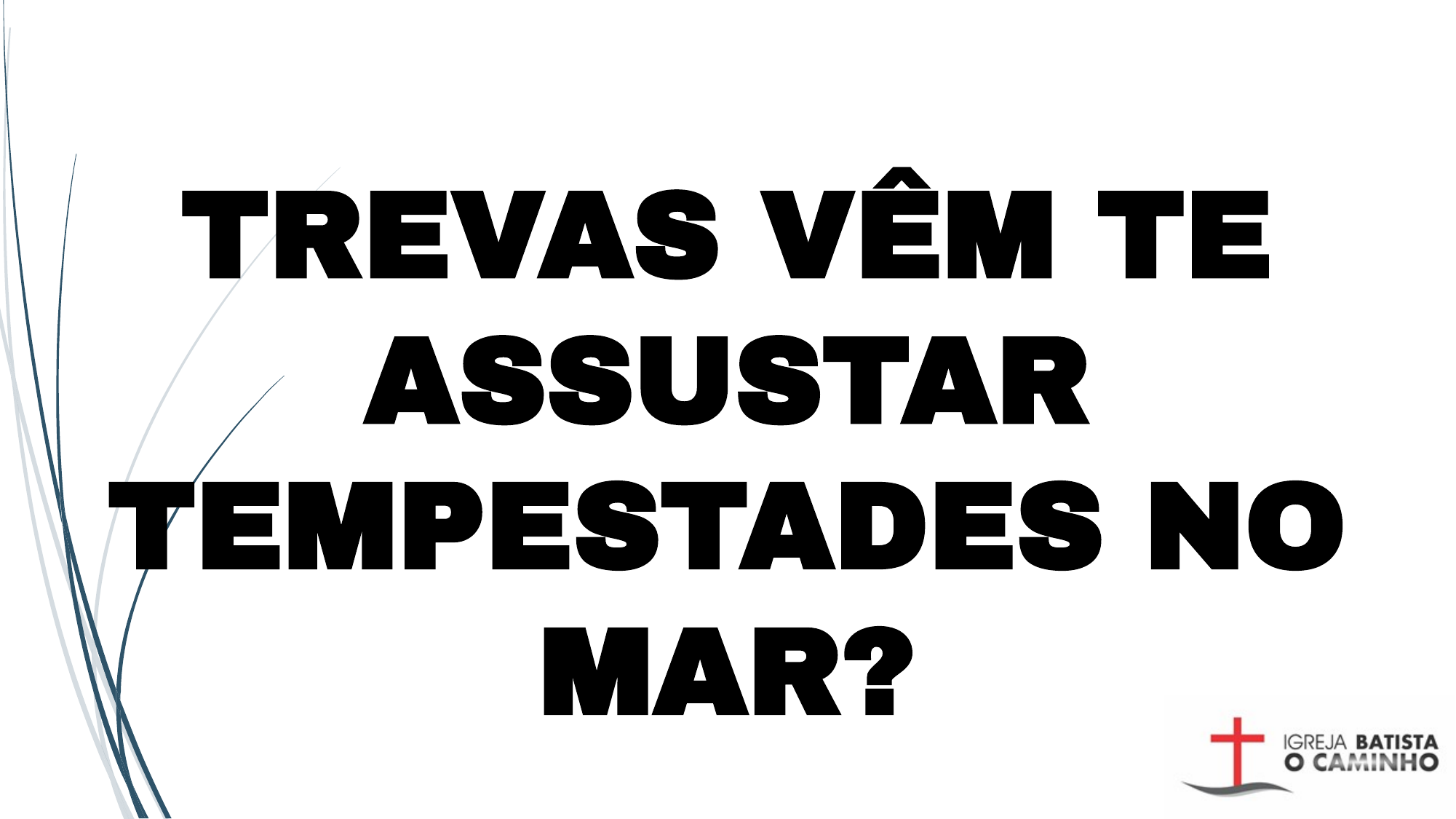

TREVAS VÊM TE ASSUSTAR
TEMPESTADES NO MAR?

#